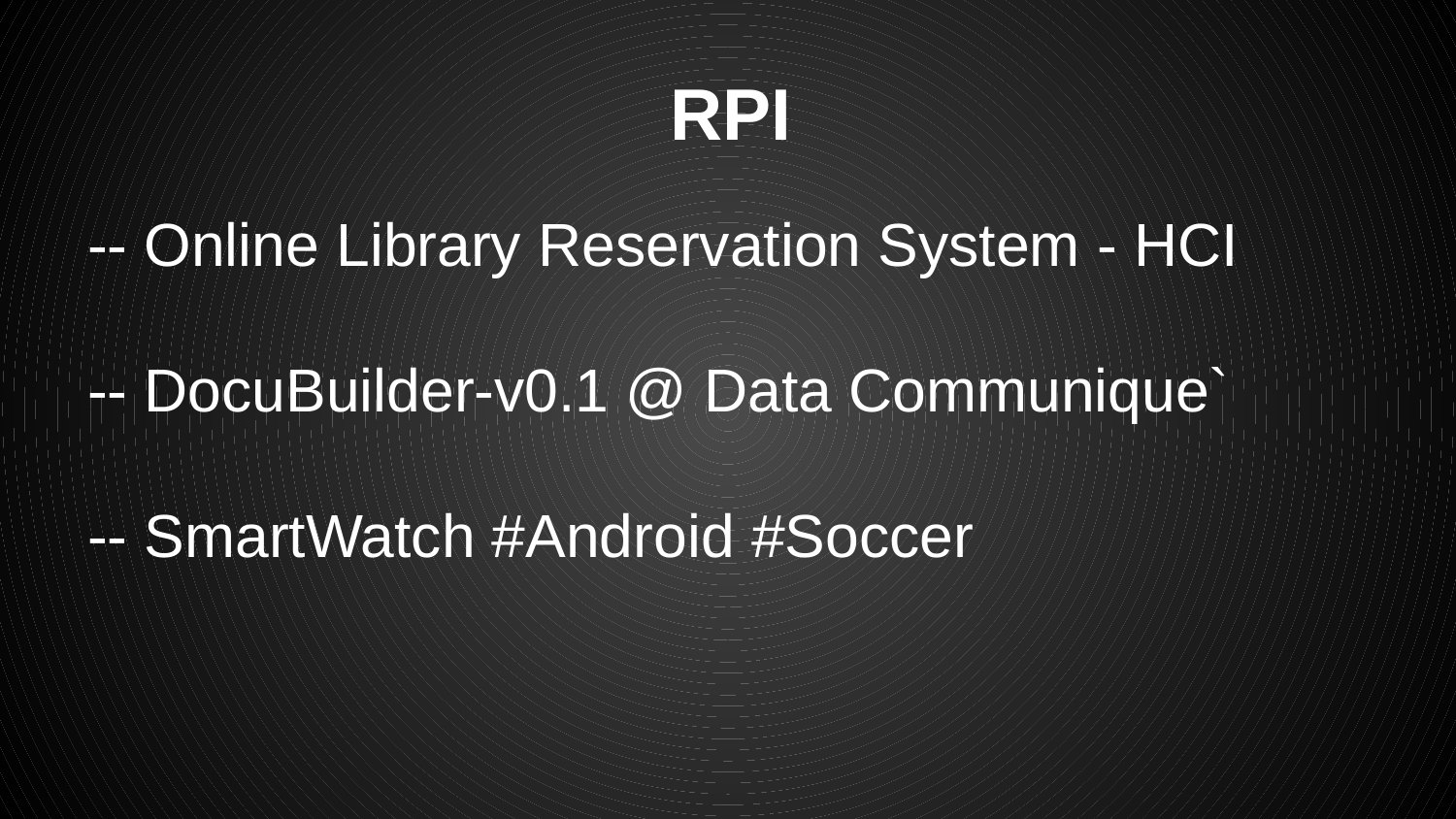

#
RPI
-- Online Library Reservation System - HCI

-- DocuBuilder-v0.1 @ Data Communique`

-- SmartWatch #Android #Soccer